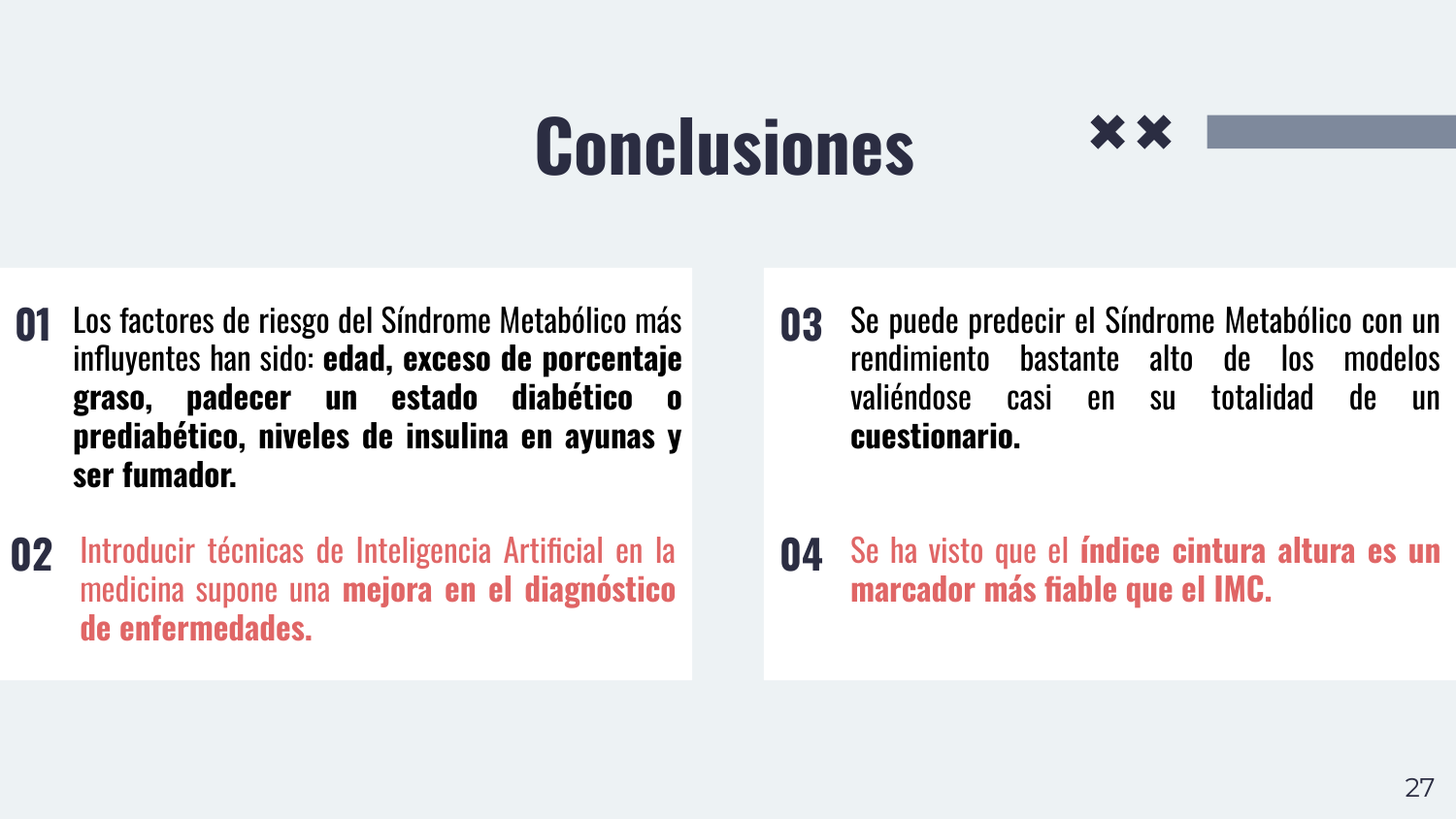

# Conclusiones
01
Los factores de riesgo del Síndrome Metabólico más influyentes han sido: edad, exceso de porcentaje graso, padecer un estado diabético o prediabético, niveles de insulina en ayunas y ser fumador.
03
Se puede predecir el Síndrome Metabólico con un rendimiento bastante alto de los modelos valiéndose casi en su totalidad de un cuestionario.
02
Introducir técnicas de Inteligencia Artificial en la medicina supone una mejora en el diagnóstico de enfermedades.
04
Se ha visto que el índice cintura altura es un marcador más fiable que el IMC.

27